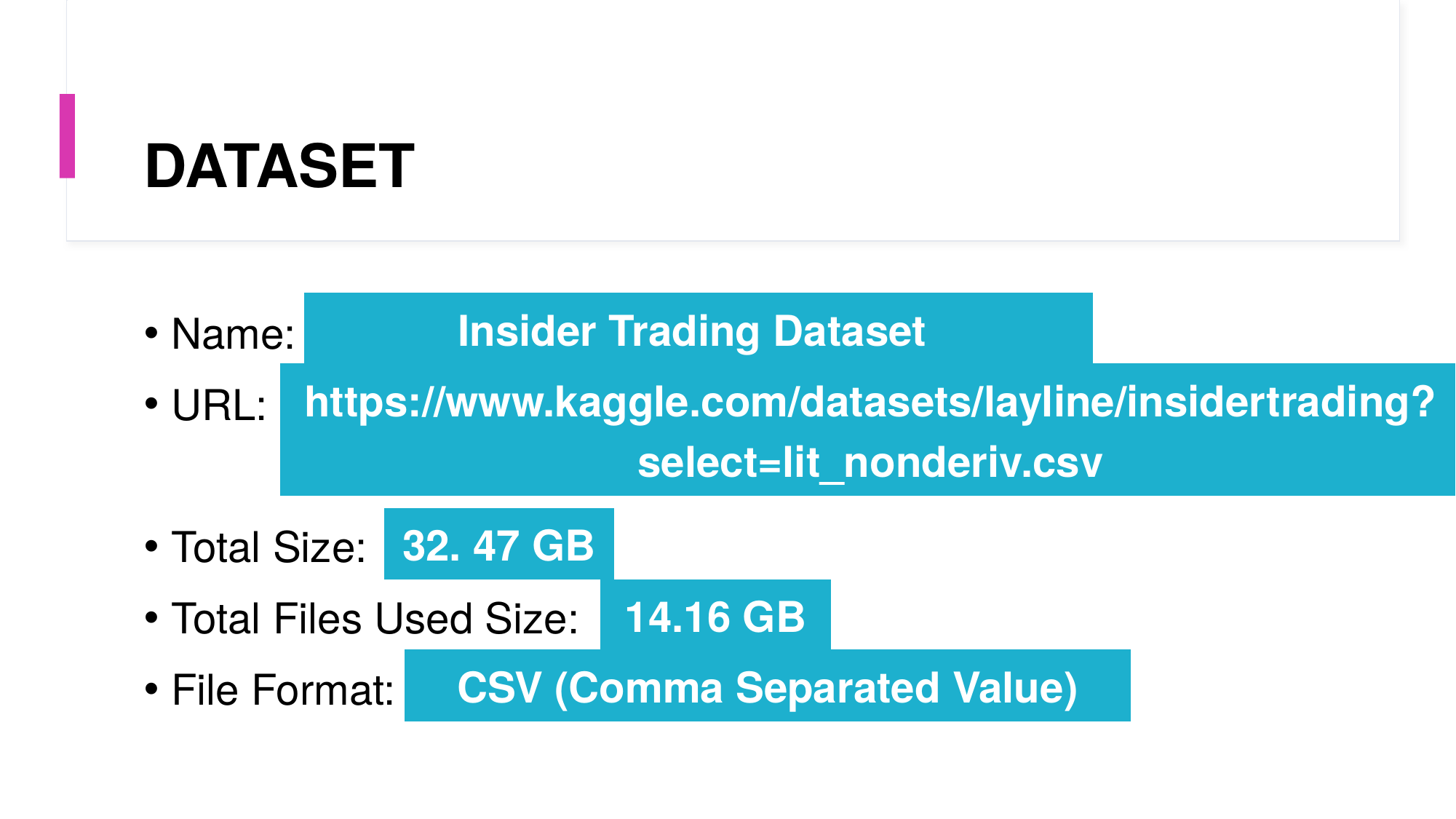

# DATASET
| Insider Trading Dataset |
| --- |
Name:
URL:

Total Size:
Total Files Used Size:
File Format:

| https://www.kaggle.com/datasets/layline/insidertrading?select=lit\_nonderiv.csv |
| --- |
| 32. 47 GB |
| --- |
| 14.16 GB |
| --- |
| CSV (Comma Separated Value) |
| --- |